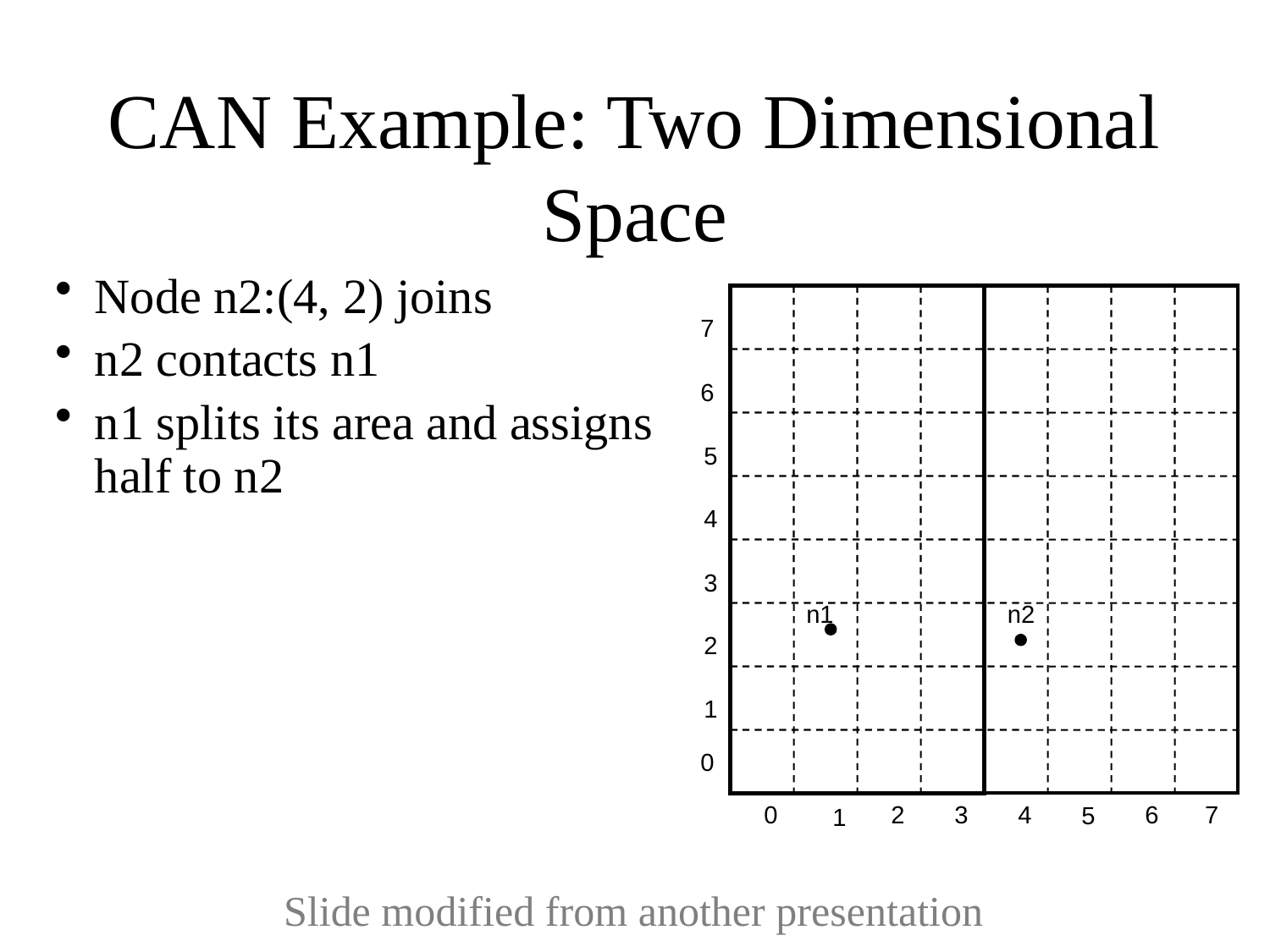

# CAN Example: Two Dimensional Space
Node n2:(4, 2) joins
n2 contacts n1
n1 splits its area and assigns half to n2

7

6

5

4

3
n2
n1

2

1

0
0
2
3
4
6
7
5
1
Slide modified from another presentation